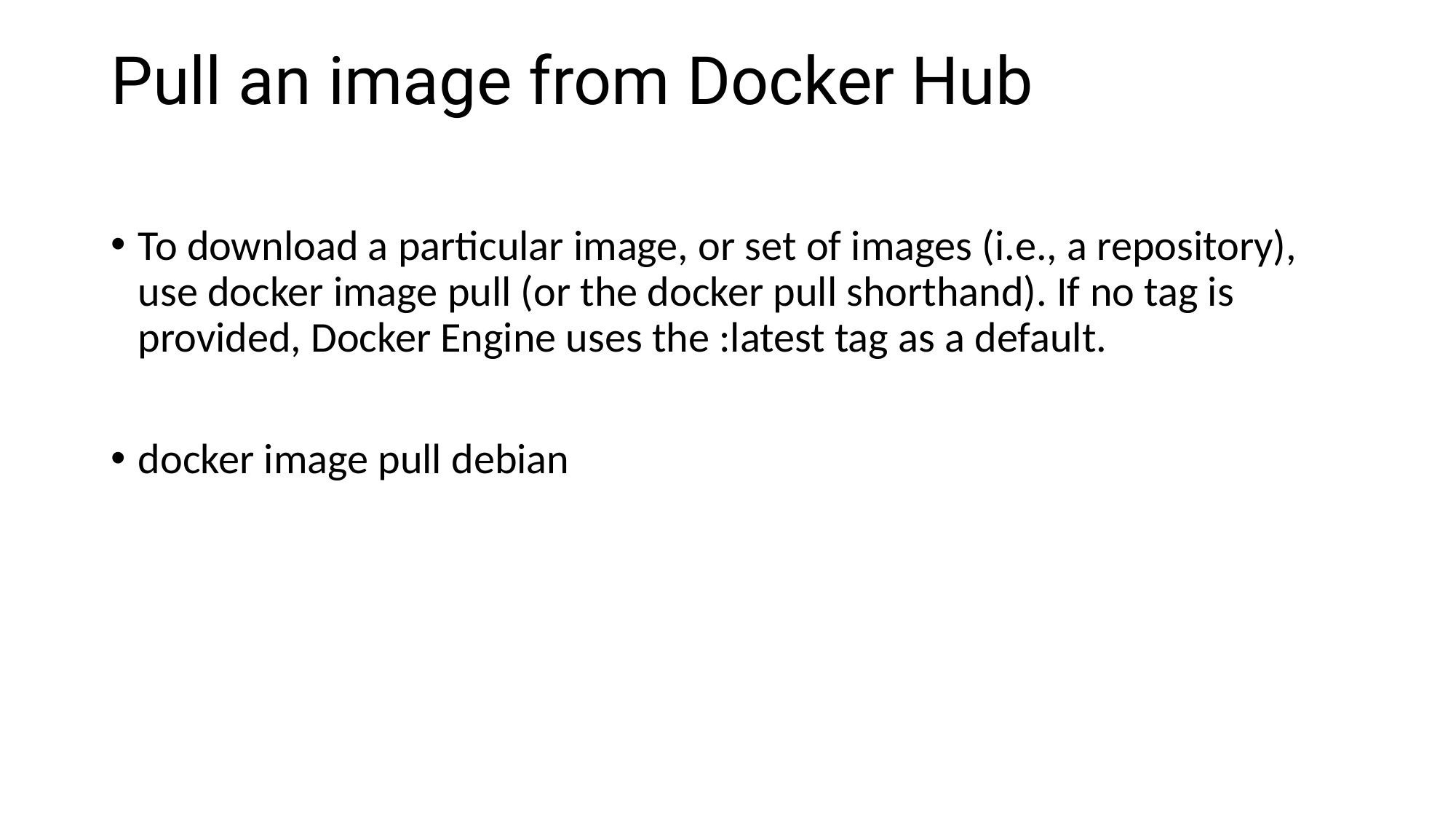

# Pull an image from Docker Hub
To download a particular image, or set of images (i.e., a repository), use docker image pull (or the docker pull shorthand). If no tag is provided, Docker Engine uses the :latest tag as a default.

docker image pull debian